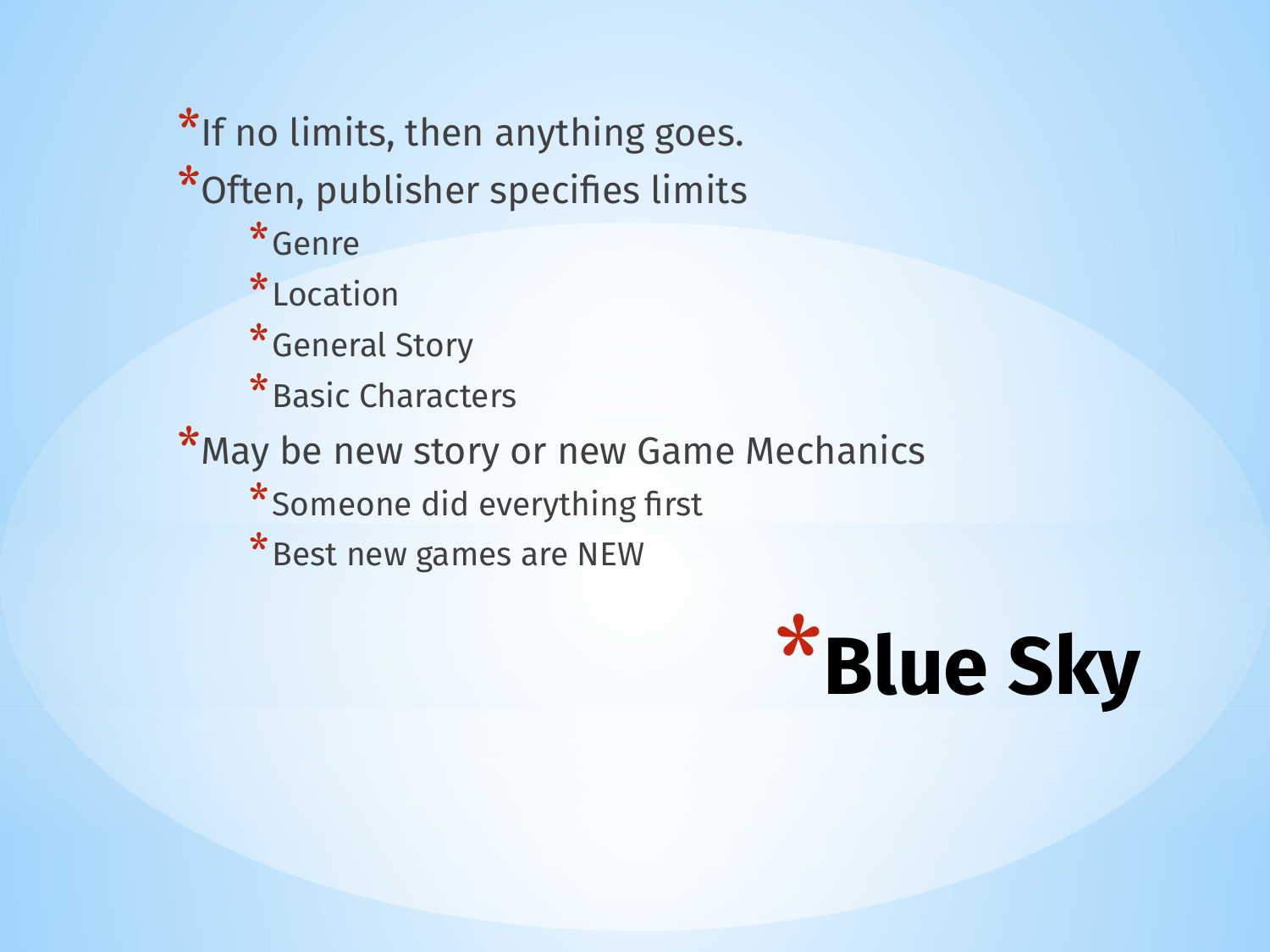

If no limits, then anything goes.
Often, publisher specifies limits
Genre
Location
General Story
Basic Characters
May be new story or new Game Mechanics
Someone did everything first
Best new games are NEW
# Blue Sky